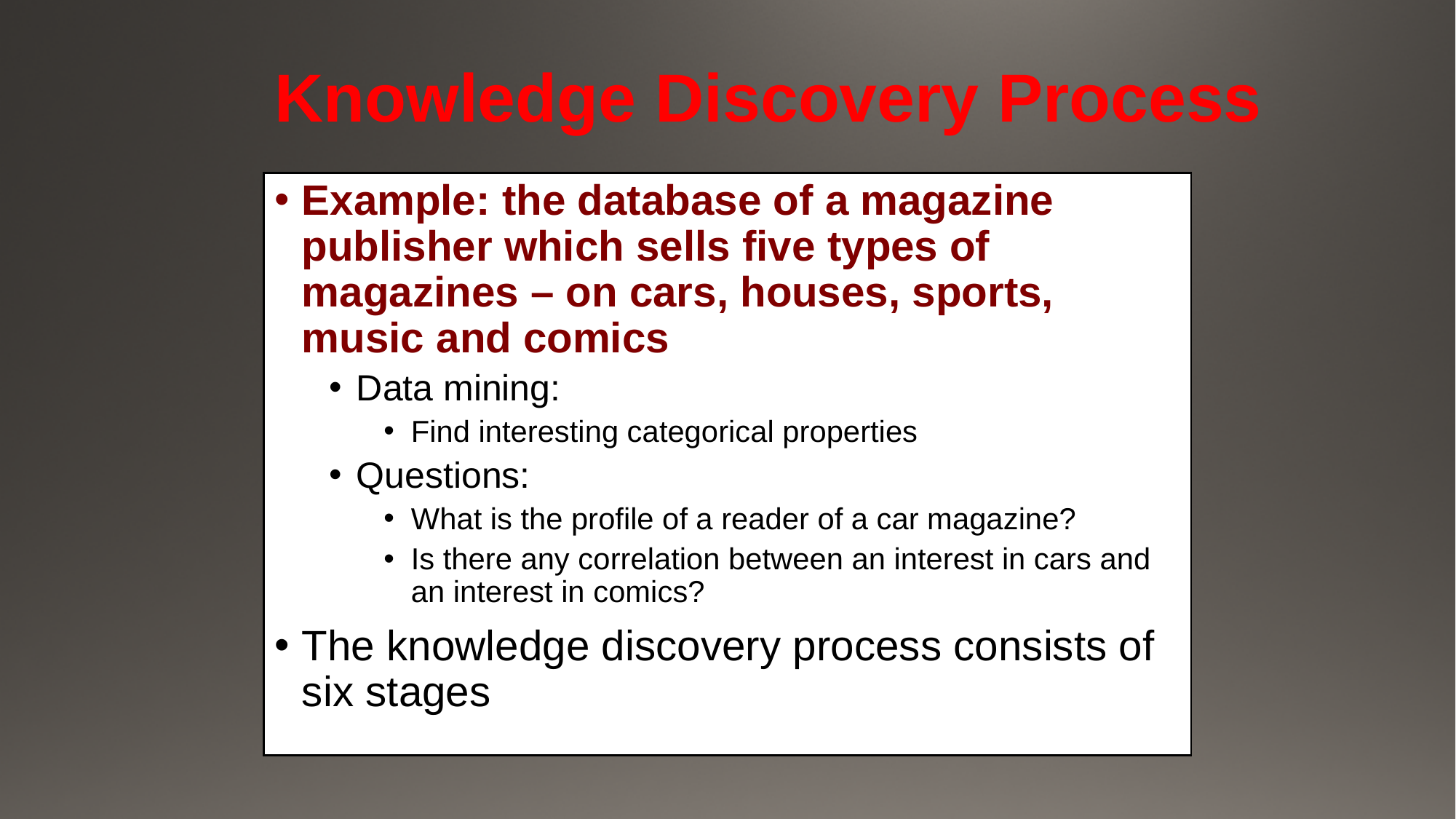

# Knowledge Discovery Process
Example: the database of a magazine publisher which sells five types of magazines – on cars, houses, sports, music and comics
Data mining:
Find interesting categorical properties
Questions:
What is the profile of a reader of a car magazine?
Is there any correlation between an interest in cars and an interest in comics?
The knowledge discovery process consists of six stages